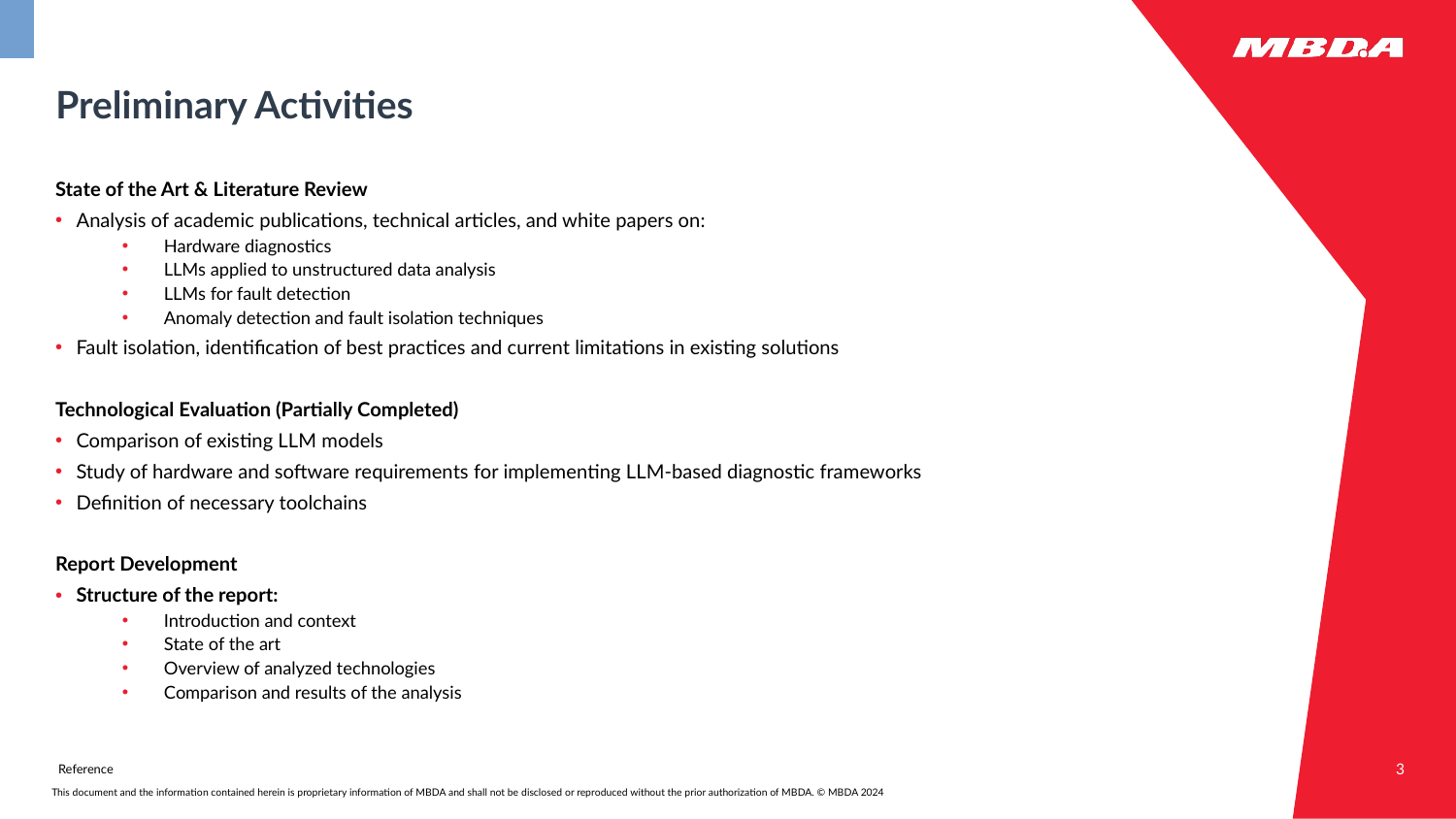

# Preliminary Activities
State of the Art & Literature Review
Analysis of academic publications, technical articles, and white papers on:
Hardware diagnostics
LLMs applied to unstructured data analysis
LLMs for fault detection
Anomaly detection and fault isolation techniques
Fault isolation, identification of best practices and current limitations in existing solutions

Technological Evaluation (Partially Completed)
Comparison of existing LLM models
Study of hardware and software requirements for implementing LLM-based diagnostic frameworks
Definition of necessary toolchains

Report Development
Structure of the report:
Introduction and context
State of the art
Overview of analyzed technologies
Comparison and results of the analysis
3
Reference